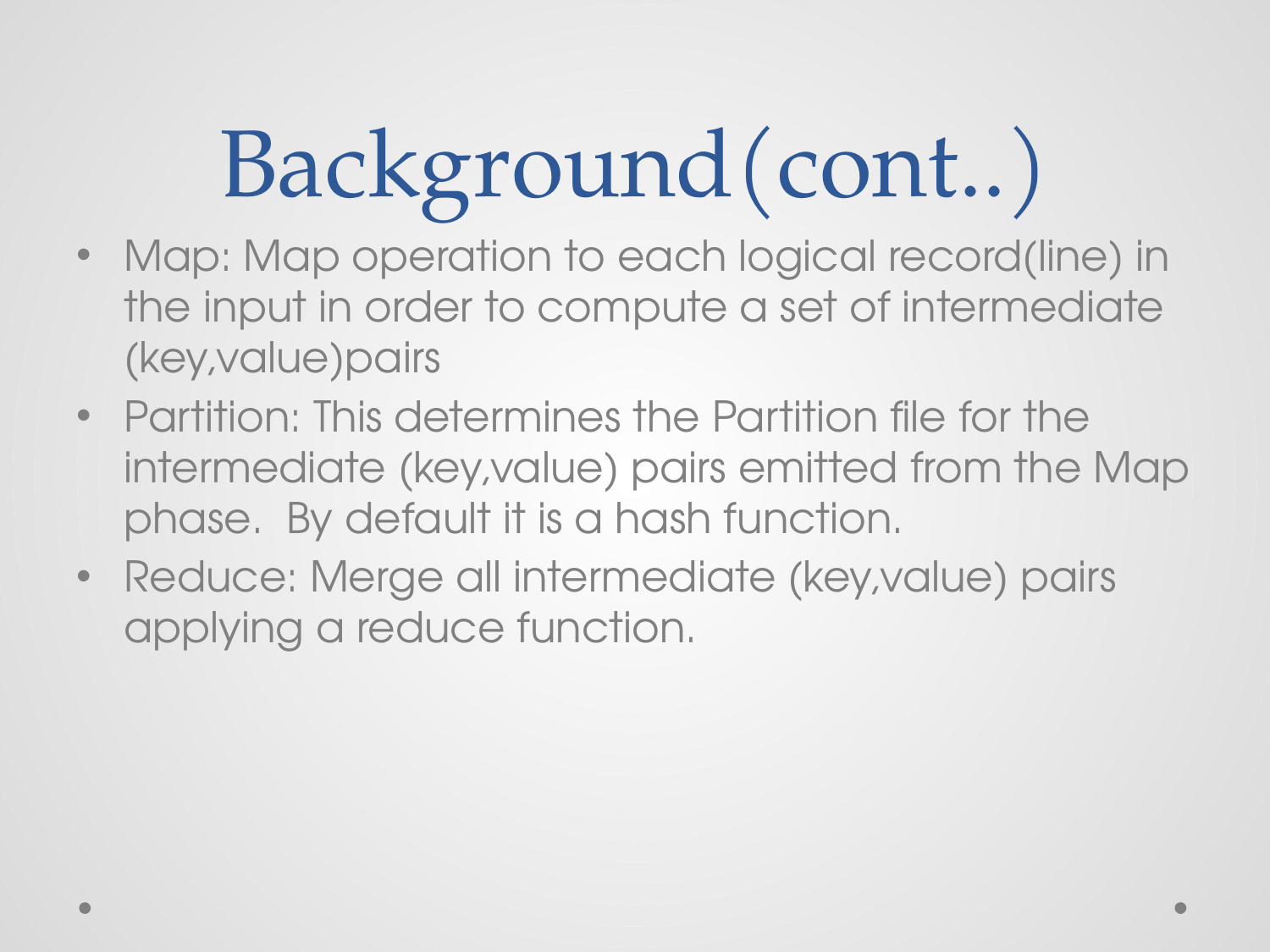

# Background(cont..)
Map: Map operation to each logical record(line) in the input in order to compute a set of intermediate (key,value)pairs
Partition: This determines the Partition file for the intermediate (key,value) pairs emitted from the Map phase.  By default it is a hash function.
Reduce: Merge all intermediate (key,value) pairs applying a reduce function.